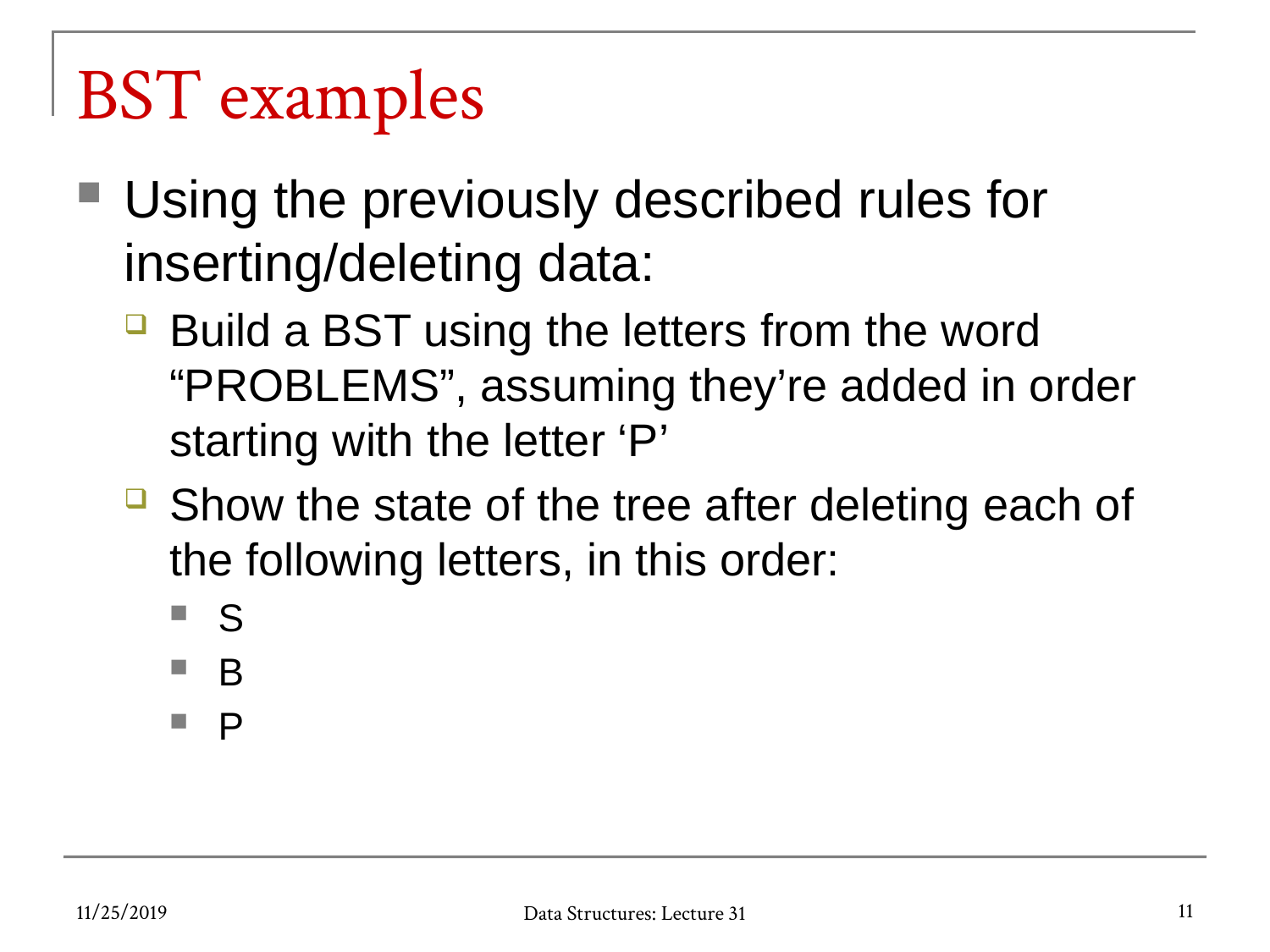

# BST examples
Using the previously described rules for inserting/deleting data:
Build a BST using the letters from the word “PROBLEMS”, assuming they’re added in order starting with the letter ‘P’
Show the state of the tree after deleting each of the following letters, in this order:
S
B
P
11/25/2019
11
Data Structures: Lecture 31